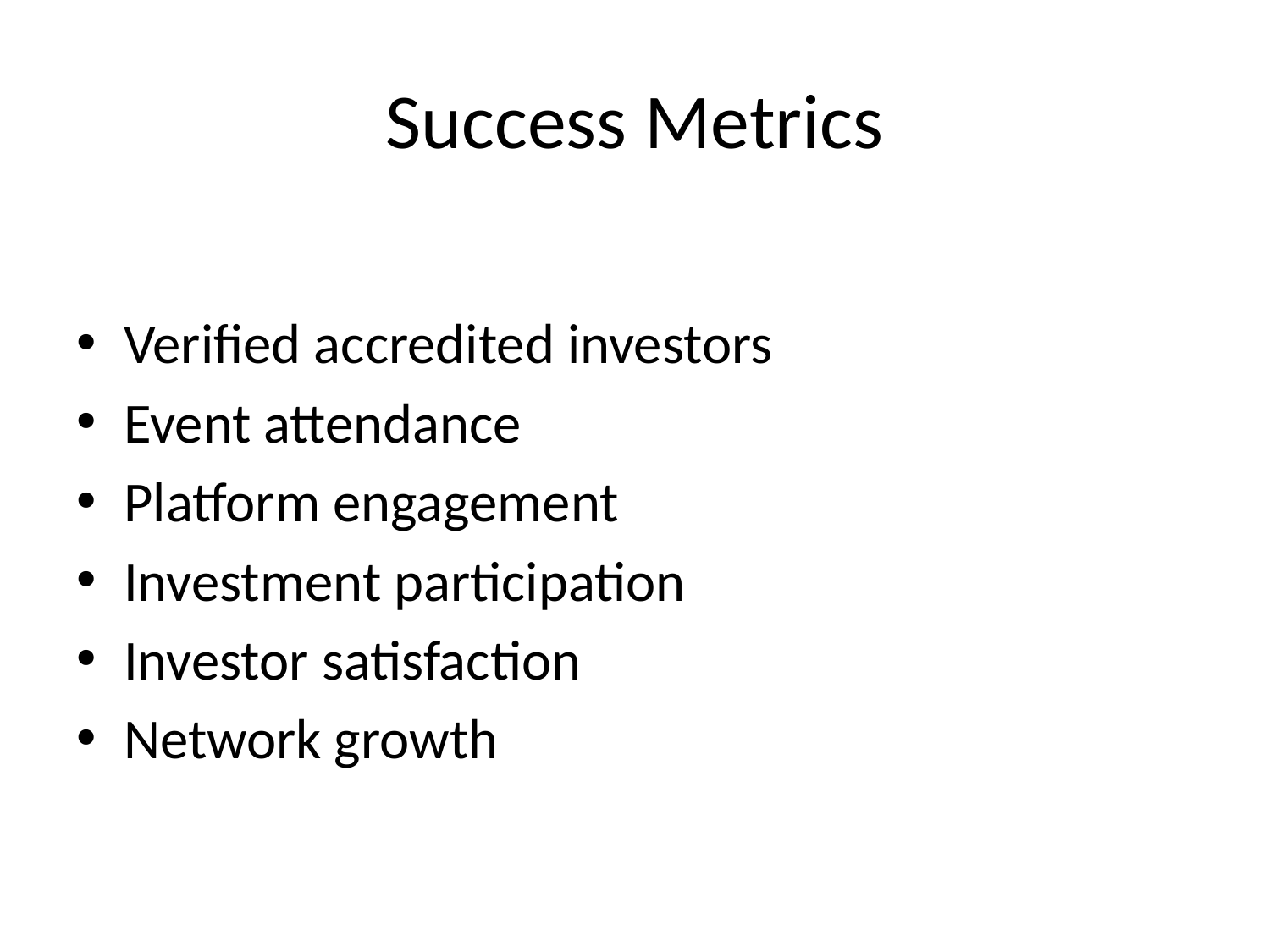

# Success Metrics

Verified accredited investors
Event attendance
Platform engagement
Investment participation
Investor satisfaction
Network growth